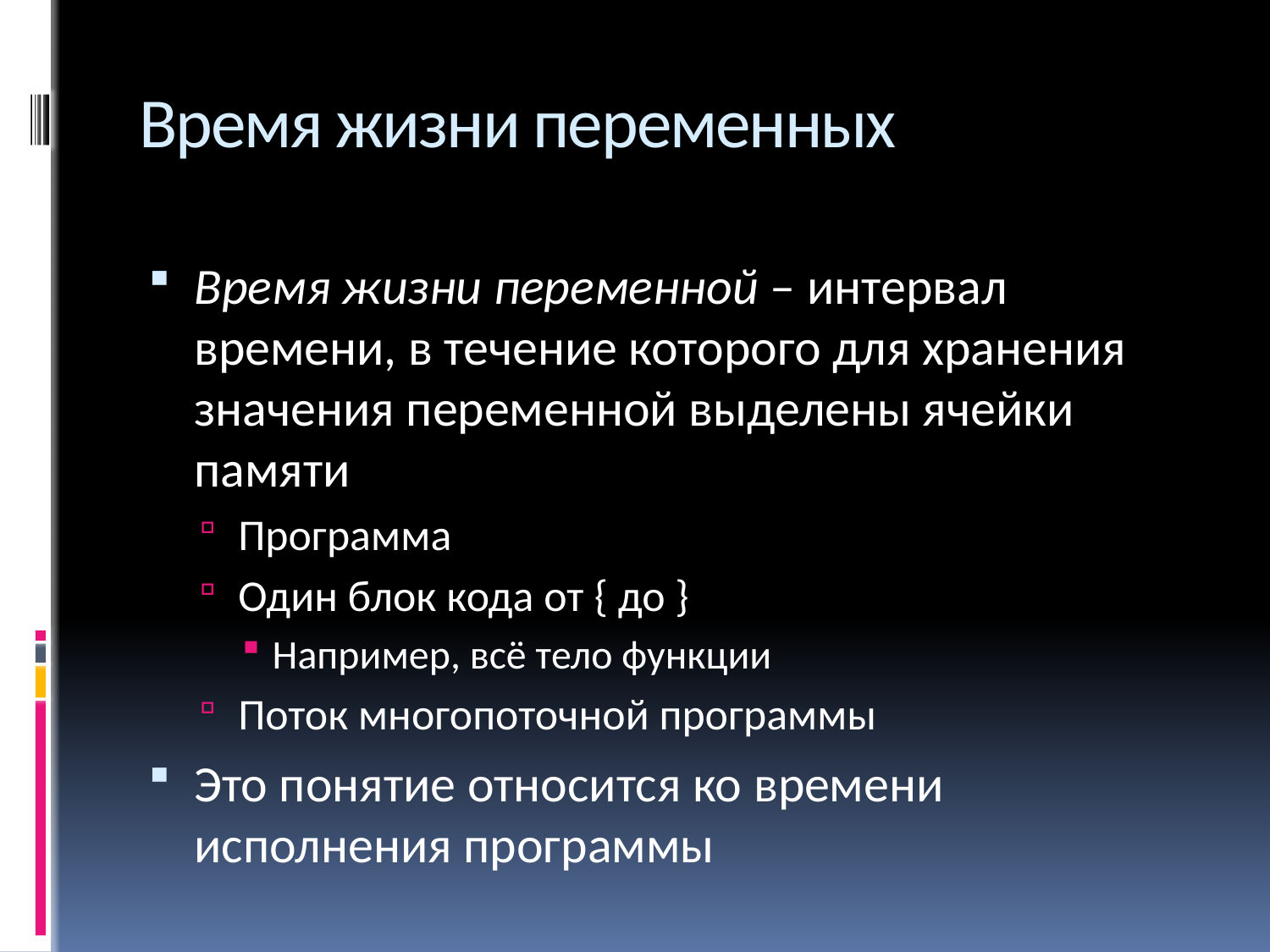

# Время жизни переменных
Время жизни переменной – интервал времени, в течение которого для хранения значения переменной выделены ячейки памяти
Программа
Один блок кода от { до }
Например, всё тело функции
Поток многопоточной программы
Это понятие относится ко времени исполнения программы